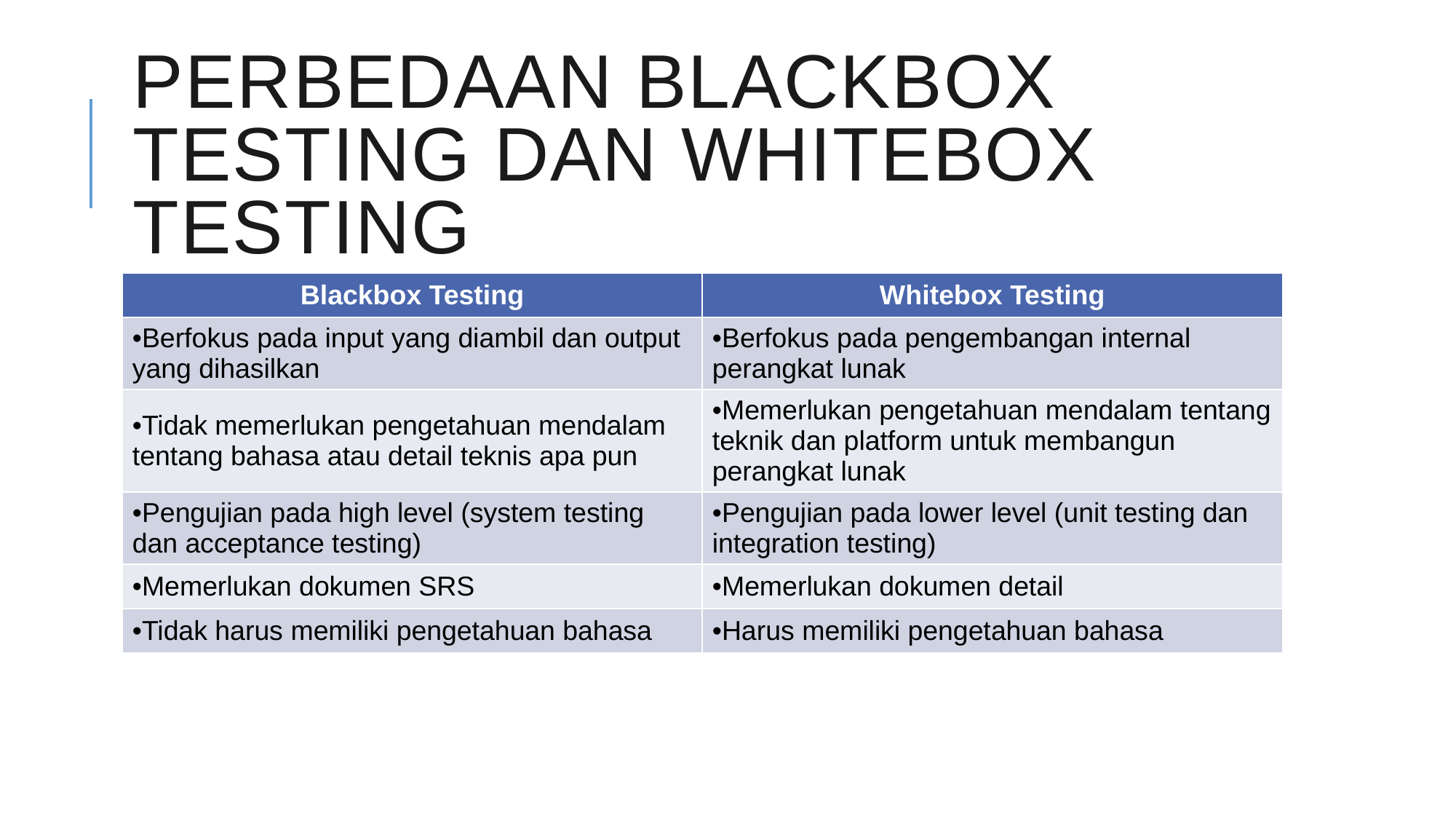

# Perbedaan Blackbox Testing dan Whitebox Testing
| Blackbox Testing | Whitebox Testing |
| --- | --- |
| Berfokus pada input yang diambil dan output yang dihasilkan | Berfokus pada pengembangan internal perangkat lunak |
| Tidak memerlukan pengetahuan mendalam tentang bahasa atau detail teknis apa pun | Memerlukan pengetahuan mendalam tentang teknik dan platform untuk membangun perangkat lunak |
| Pengujian pada high level (system testing dan acceptance testing) | Pengujian pada lower level (unit testing dan integration testing) |
| Memerlukan dokumen SRS | Memerlukan dokumen detail |
| Tidak harus memiliki pengetahuan bahasa | Harus memiliki pengetahuan bahasa |